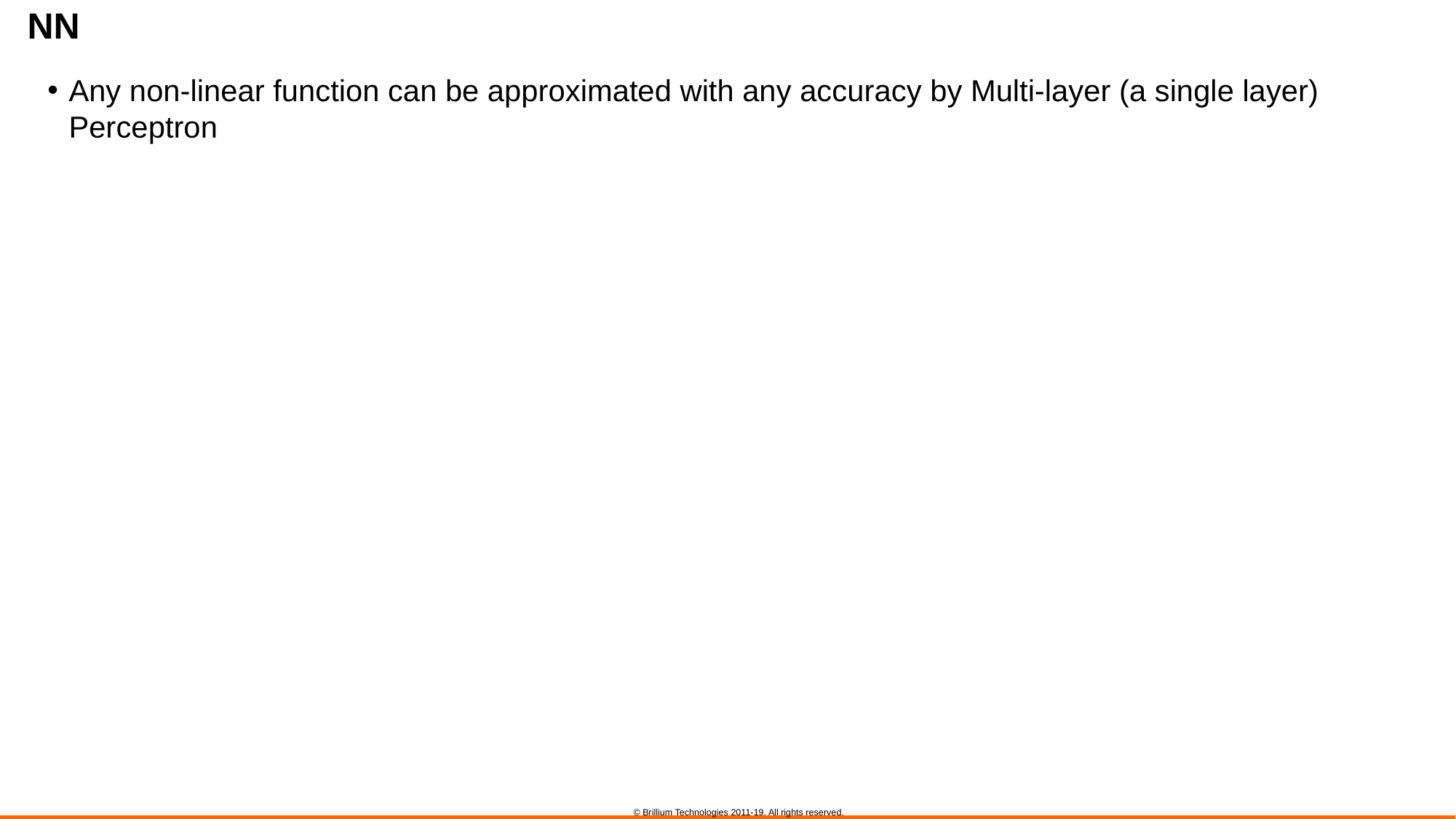

# NN
Any non-linear function can be approximated with any accuracy by Multi-layer (a single layer) Perceptron